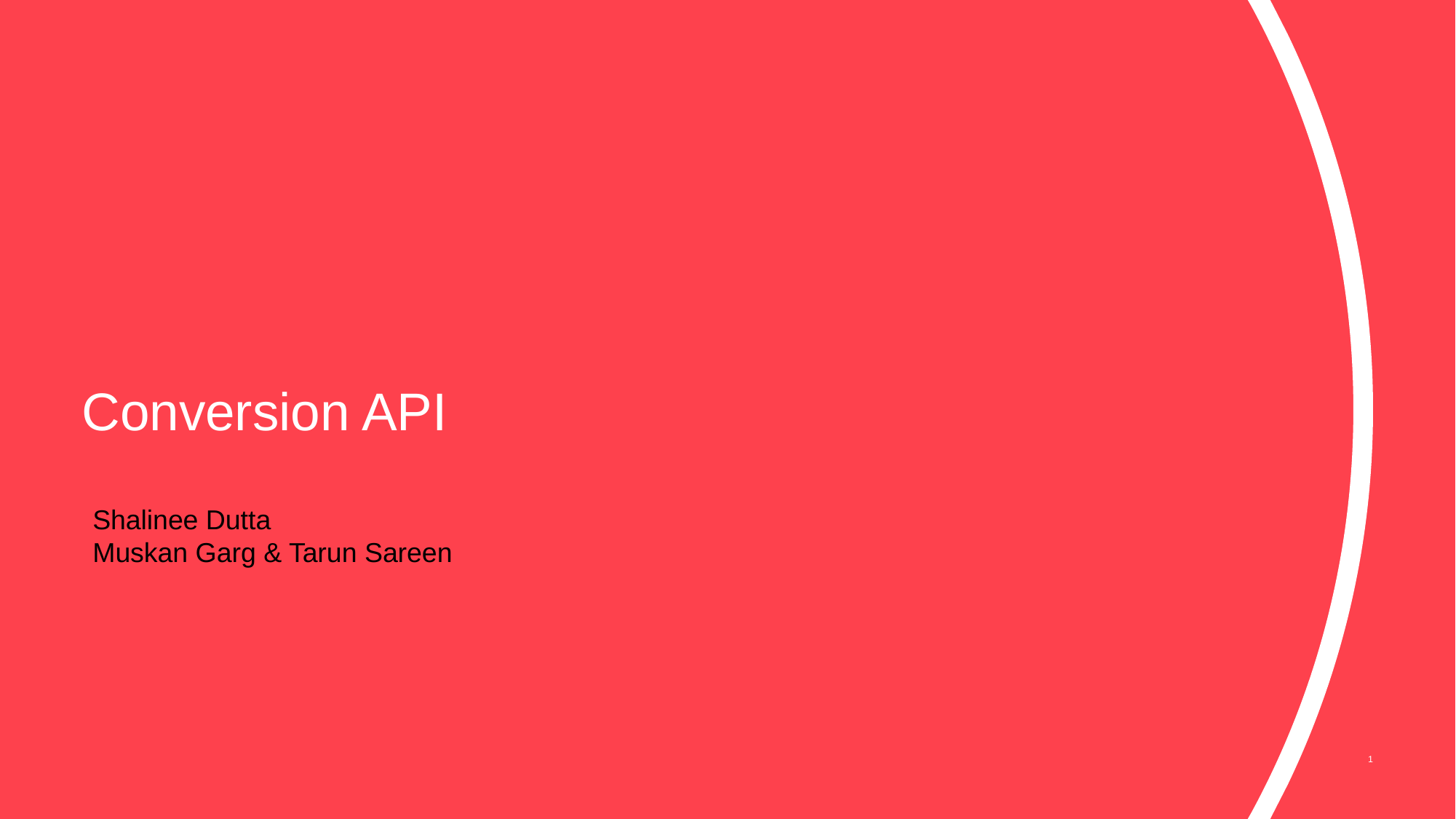

# Conversion API
Shalinee Dutta
Muskan Garg & Tarun Sareen